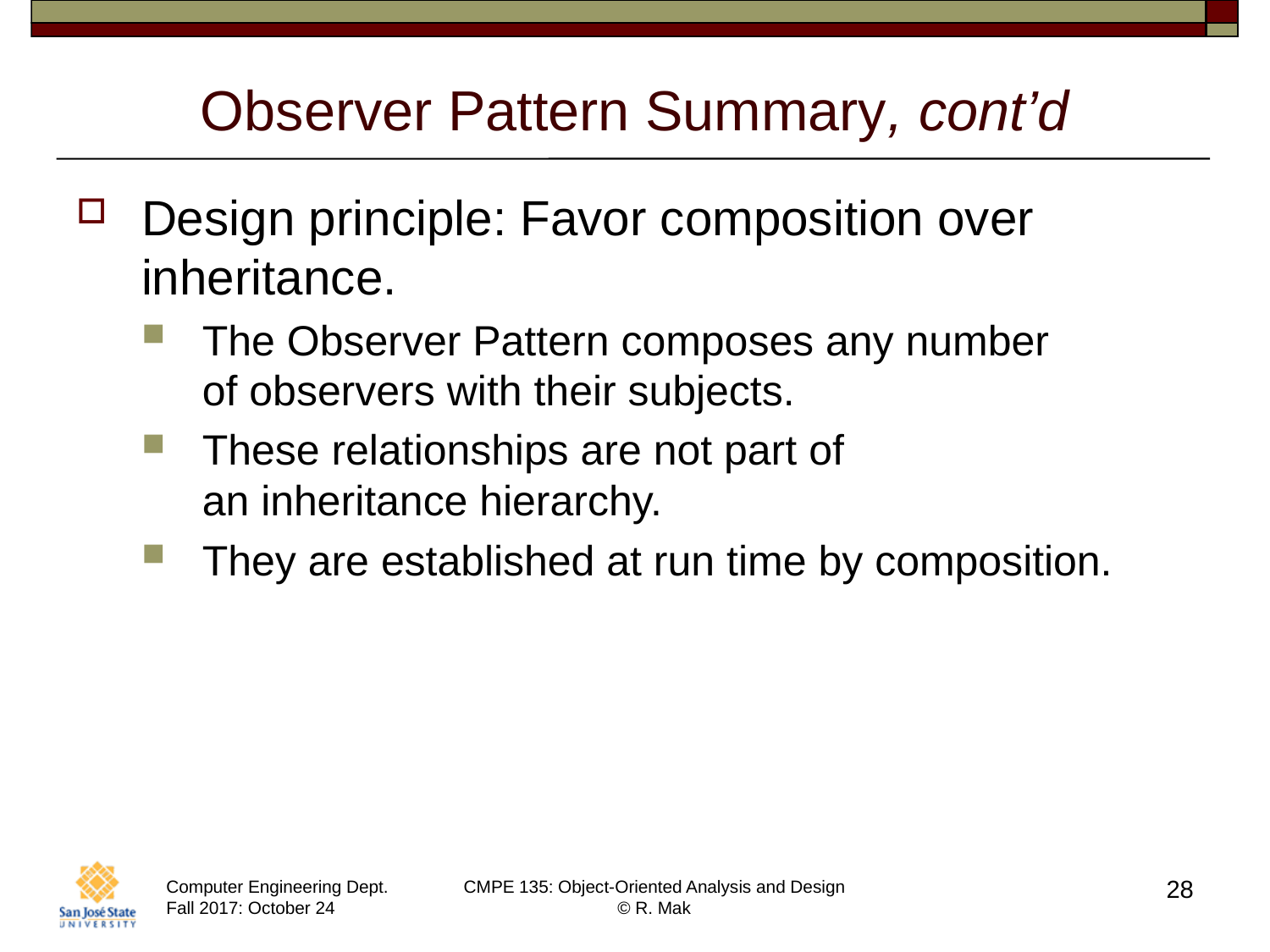

# Observer Pattern Summary, cont’d
Design principle: Favor composition over inheritance.
The Observer Pattern composes any number
of observers with their subjects.
These relationships are not part of
an inheritance hierarchy.
They are established at run time by composition.
28